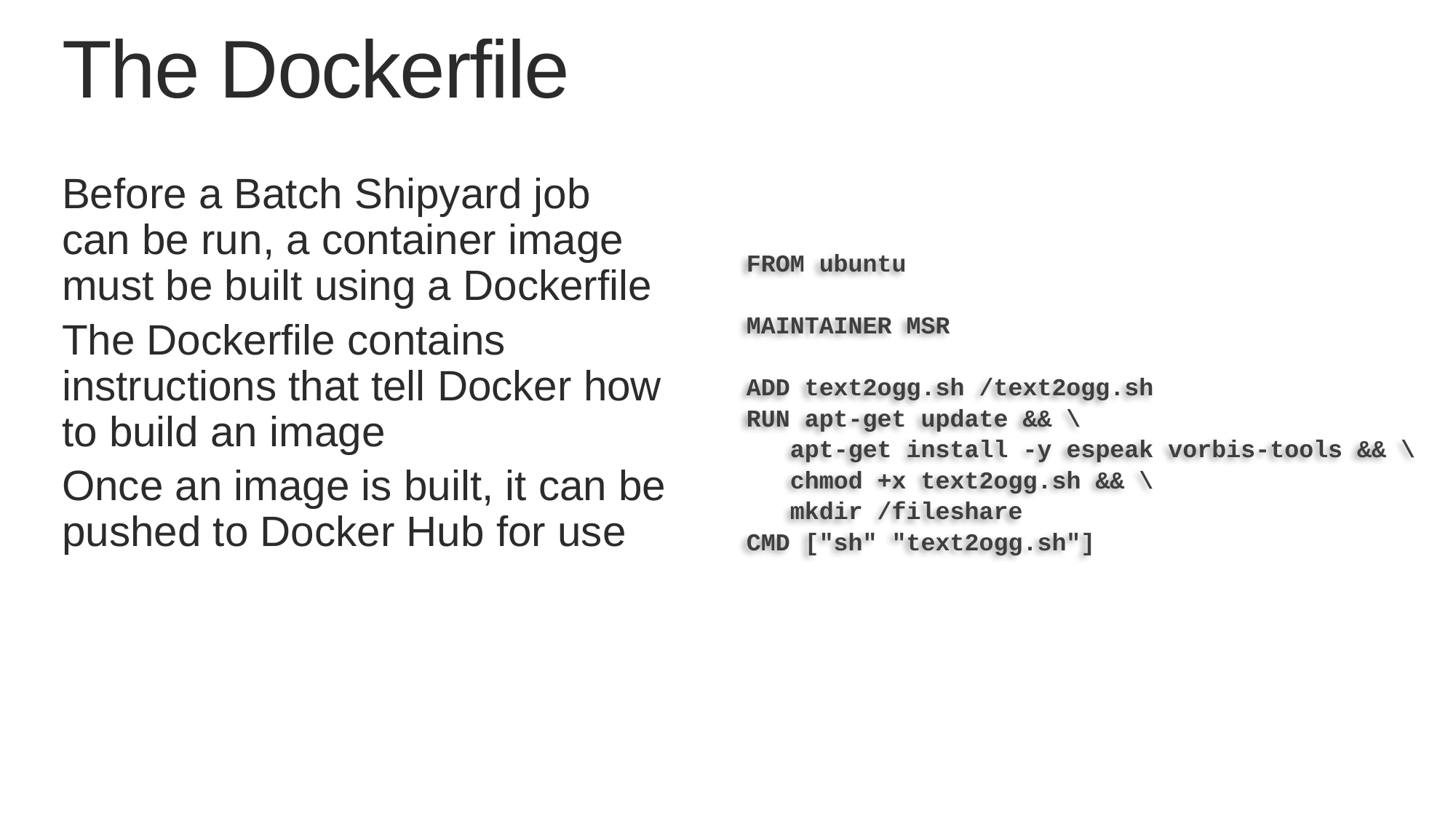

# The Dockerfile
Before a Batch Shipyard job can be run, a container image must be built using a Dockerfile
The Dockerfile contains instructions that tell Docker how to build an image
Once an image is built, it can be pushed to Docker Hub for use
FROM ubuntu

MAINTAINER MSR

ADD text2ogg.sh /text2ogg.sh
RUN apt-get update && \
   apt-get install -y espeak vorbis-tools && \
   chmod +x text2ogg.sh && \
   mkdir /fileshare
CMD ["sh" "text2ogg.sh"]